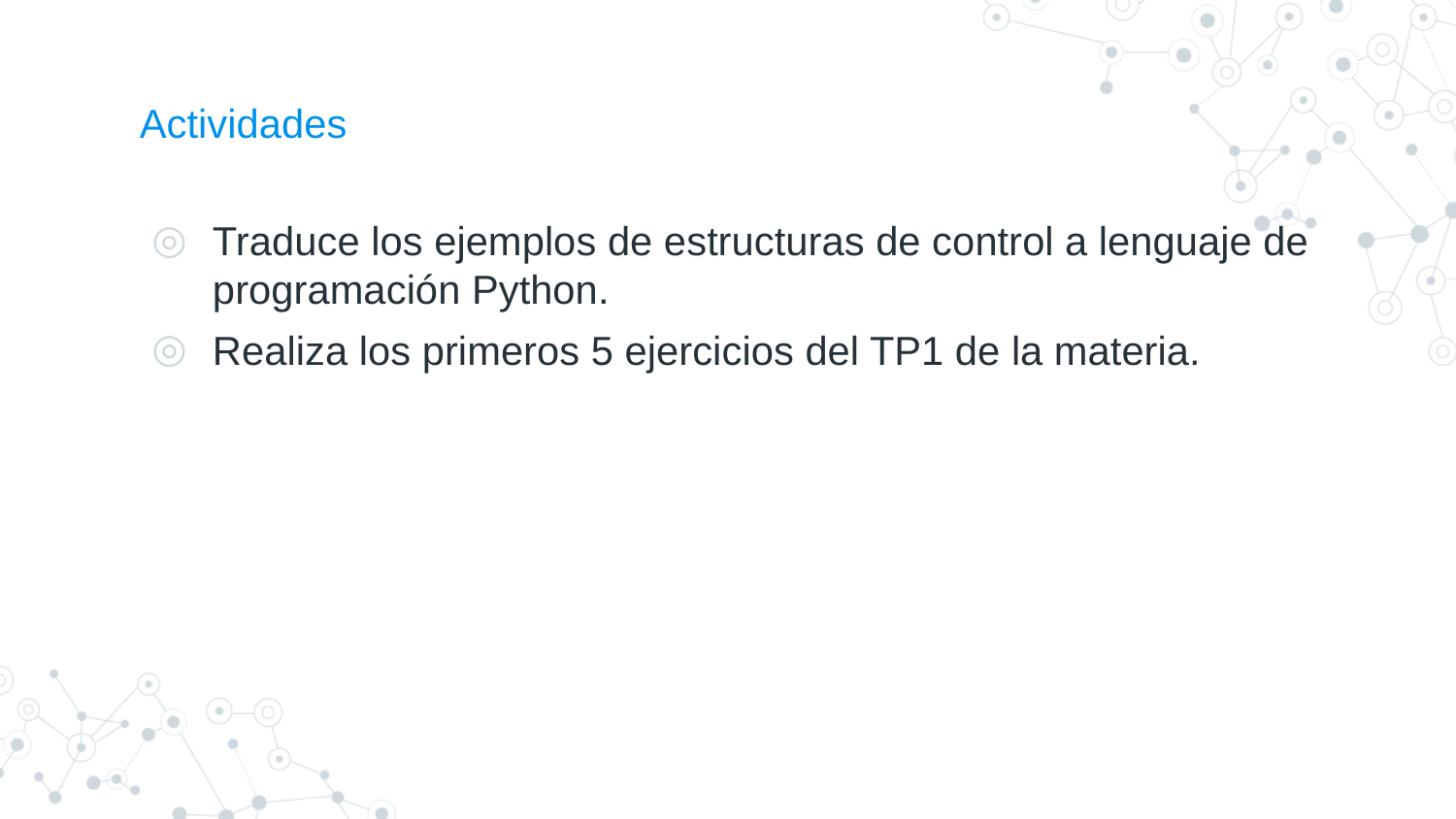

# Actividades
Traduce los ejemplos de estructuras de control a lenguaje de programación Python.
Realiza los primeros 5 ejercicios del TP1 de la materia.